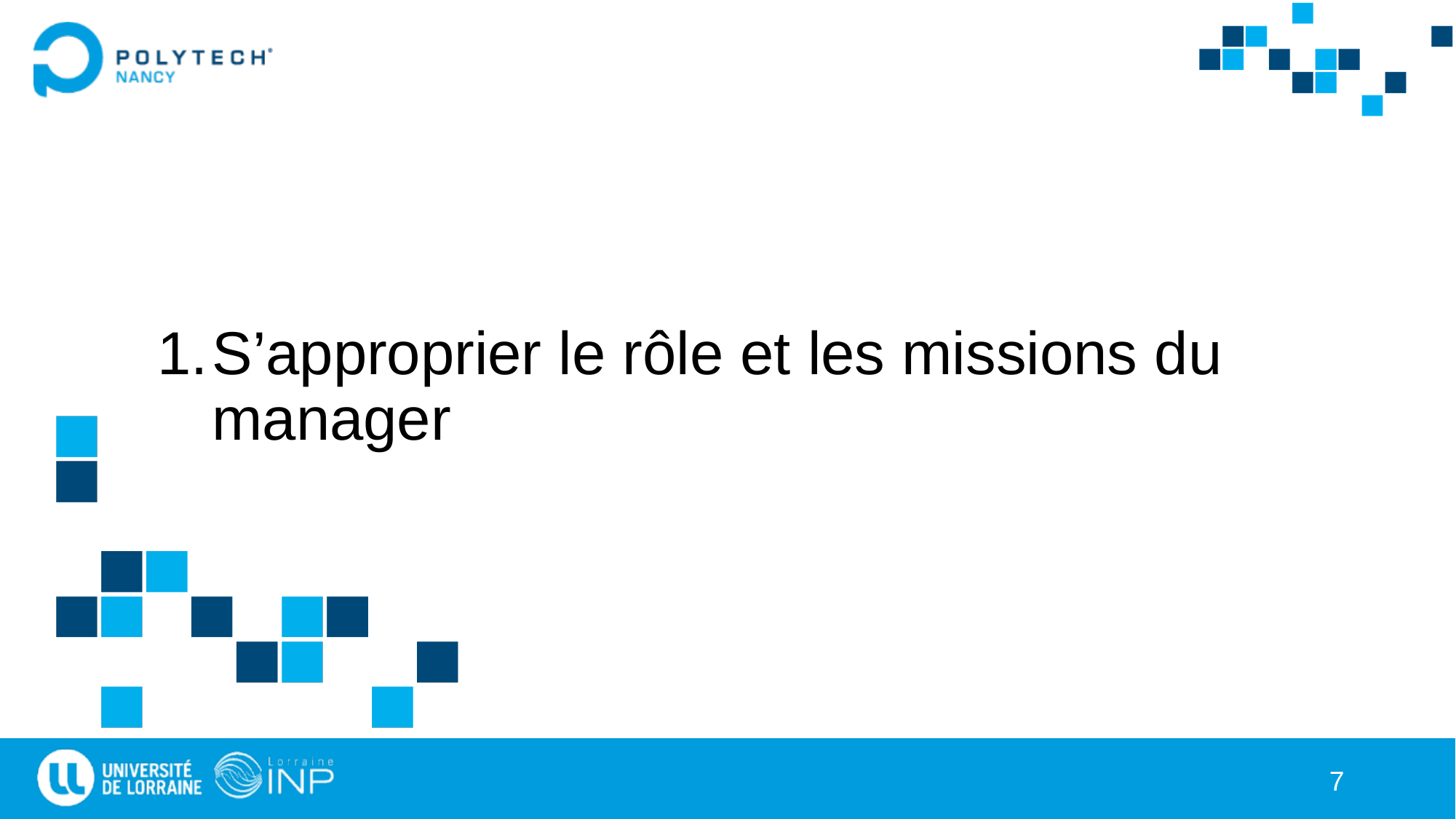

# S’approprier le rôle et les missions du manager